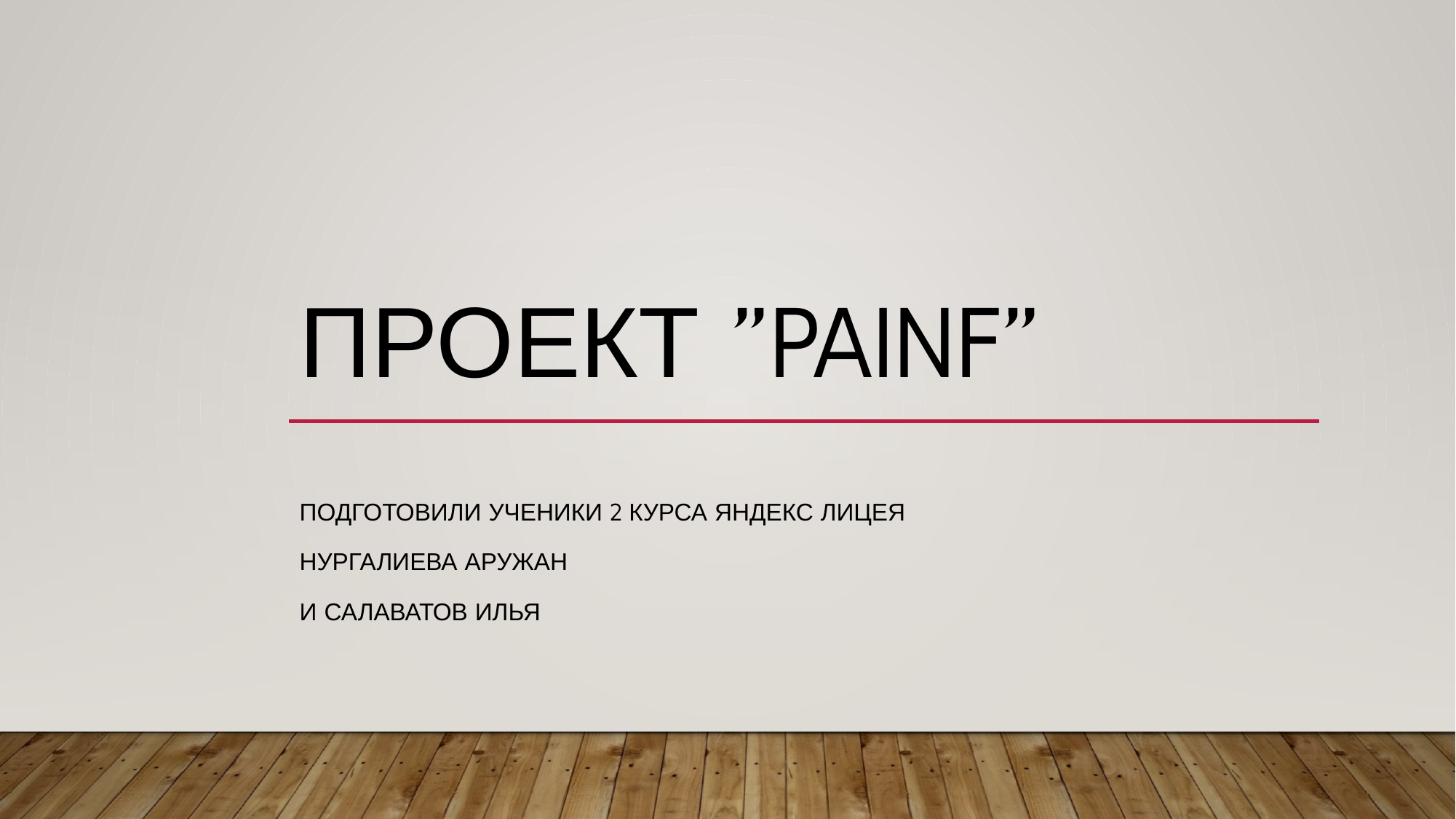

# Проект ”Painf”
Подготовили ученики 2 курса Яндекс лицея
Нургалиева аружан
И салаватов илья